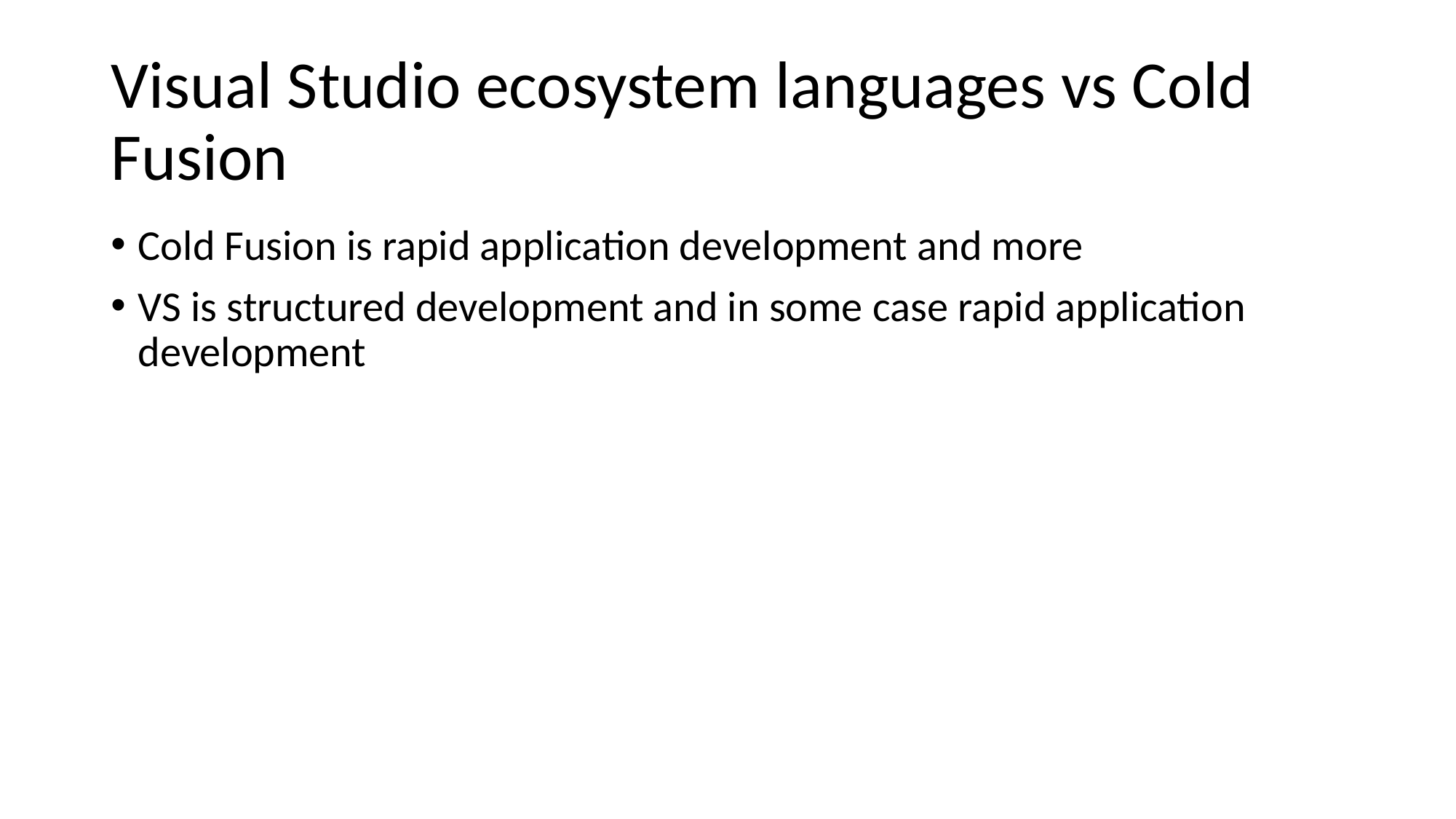

# Visual Studio ecosystem languages vs Cold Fusion
Cold Fusion is rapid application development and more
VS is structured development and in some case rapid application development